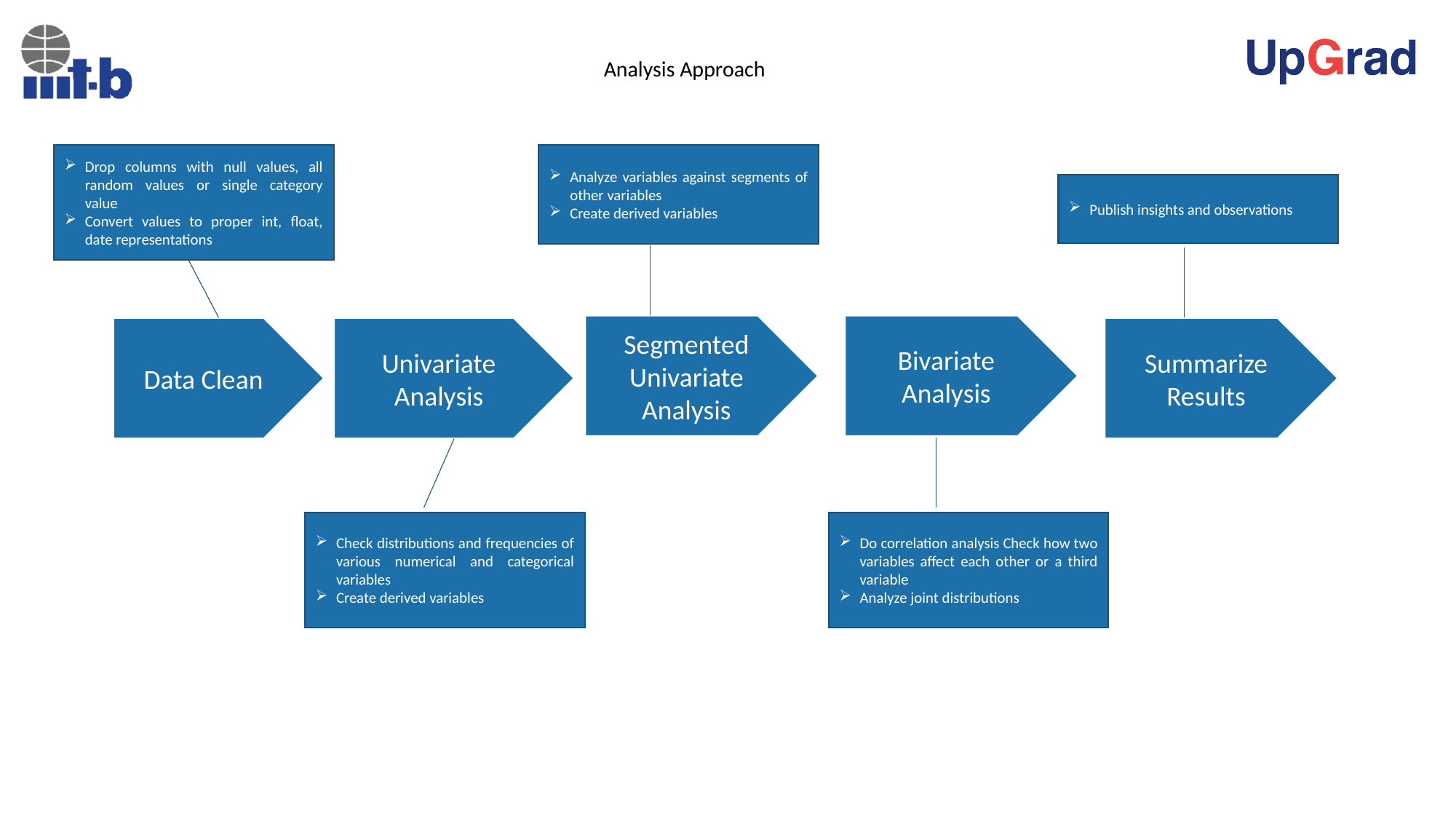

# Analysis Approach

Analyze variables against segments of other variables
Create derived variables
Drop columns with null values, all random values or single category value
Convert values to proper int, float, date representations
Publish insights and observations
Segmented
Univariate
Analysis
Bivariate
Analysis
Data Clean
Univariate
Analysis
Summarize
Results
Check distributions and frequencies of various numerical and categorical variables
Create derived variables
Do correlation analysis Check how two variables affect each other or a third variable
Analyze joint distributions